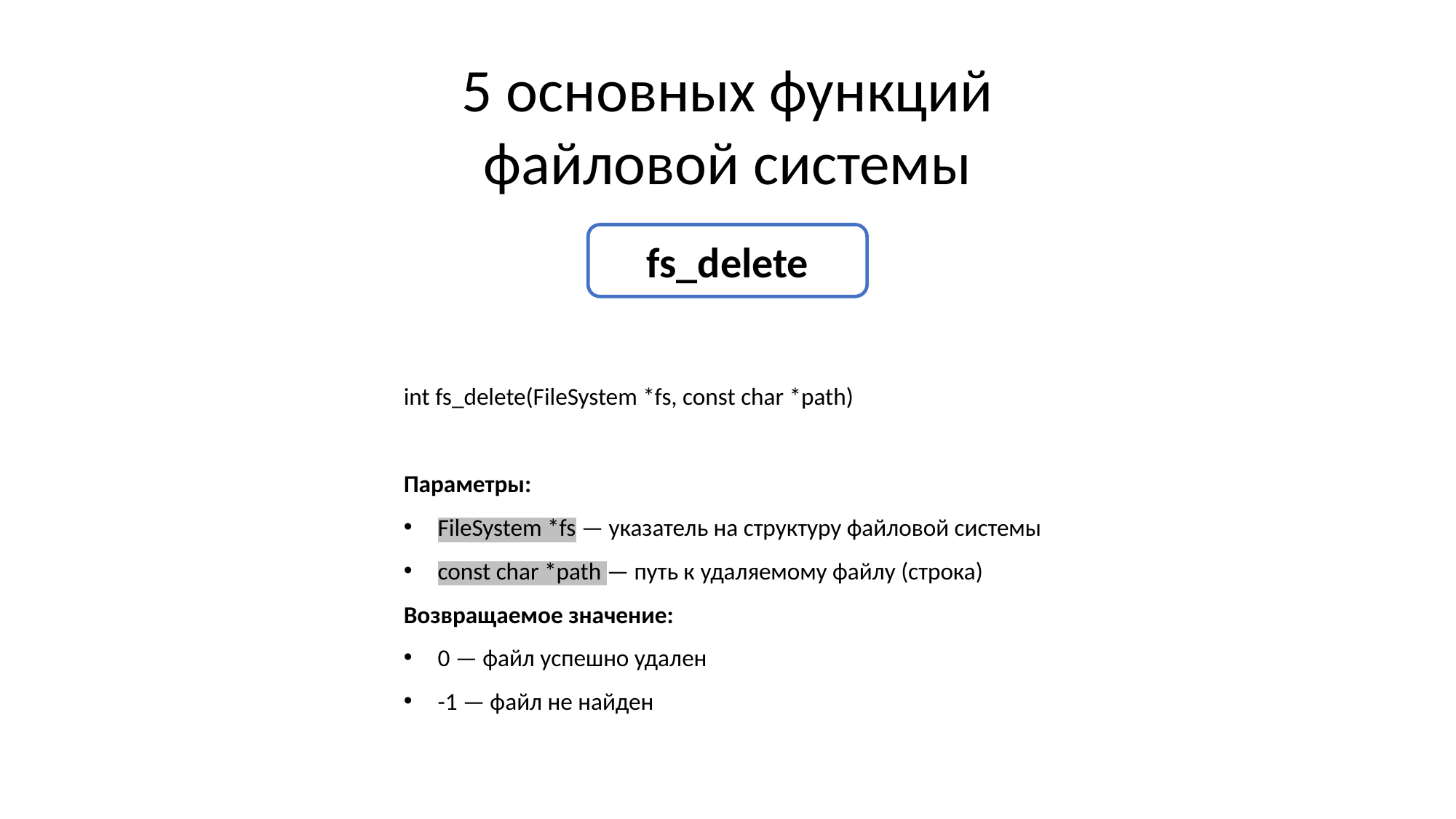

5 основных функций файловой системы
fs_delete
int fs_delete(FileSystem *fs, const char *path)

Параметры:
FileSystem *fs — указатель на структуру файловой системы
const char *path — путь к удаляемому файлу (строка)
Возвращаемое значение:
0 — файл успешно удален
-1 — файл не найден